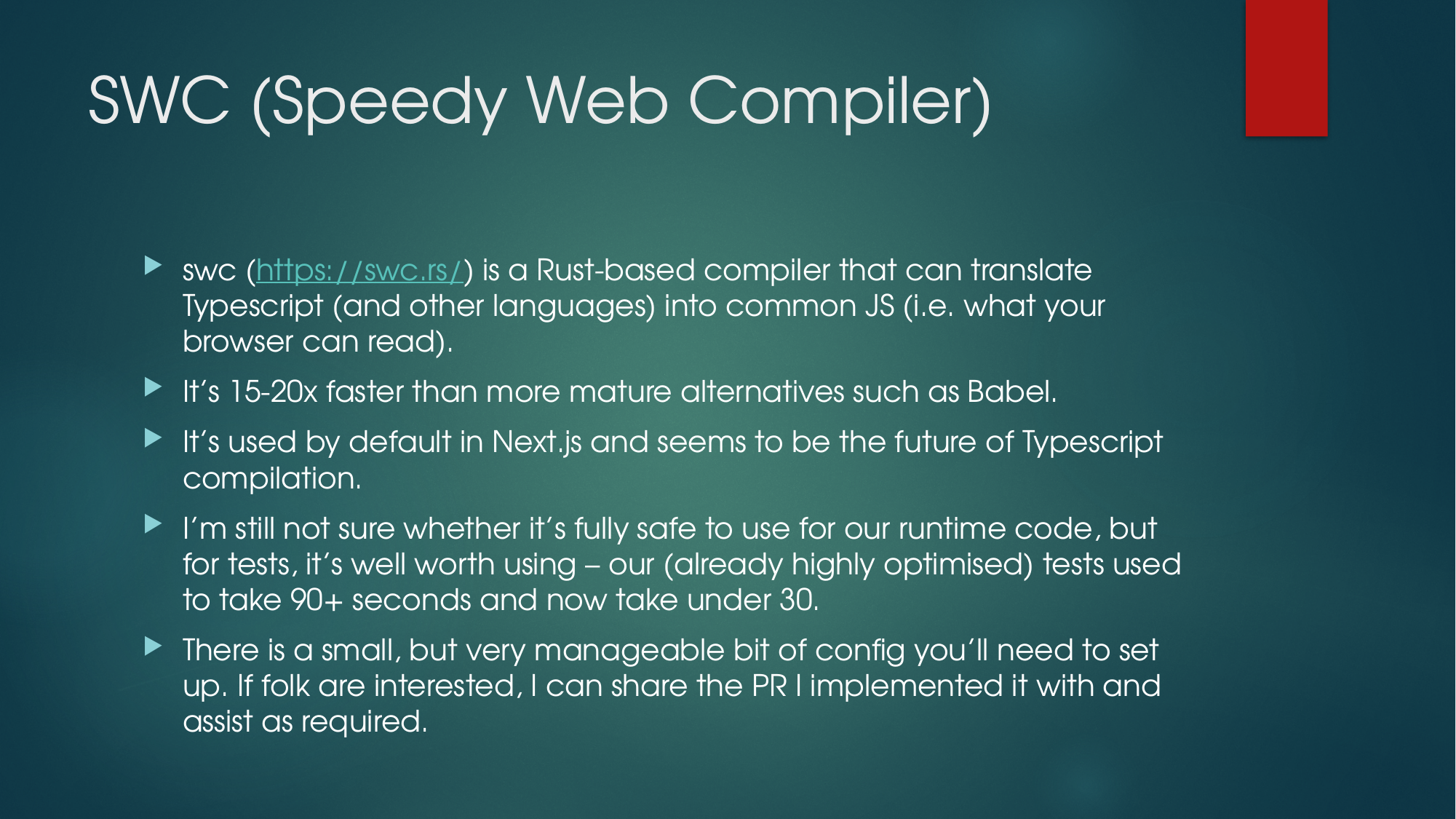

# SWC (Speedy Web Compiler)
swc (https://swc.rs/) is a Rust-based compiler that can translate Typescript (and other languages) into common JS (i.e. what your browser can read).
It’s 15-20x faster than more mature alternatives such as Babel.
It’s used by default in Next.js and seems to be the future of Typescript compilation.
I’m still not sure whether it’s fully safe to use for our runtime code, but for tests, it’s well worth using – our (already highly optimised) tests used to take 90+ seconds and now take under 30.
There is a small, but very manageable bit of config you’ll need to set up. If folk are interested, I can share the PR I implemented it with and assist as required.